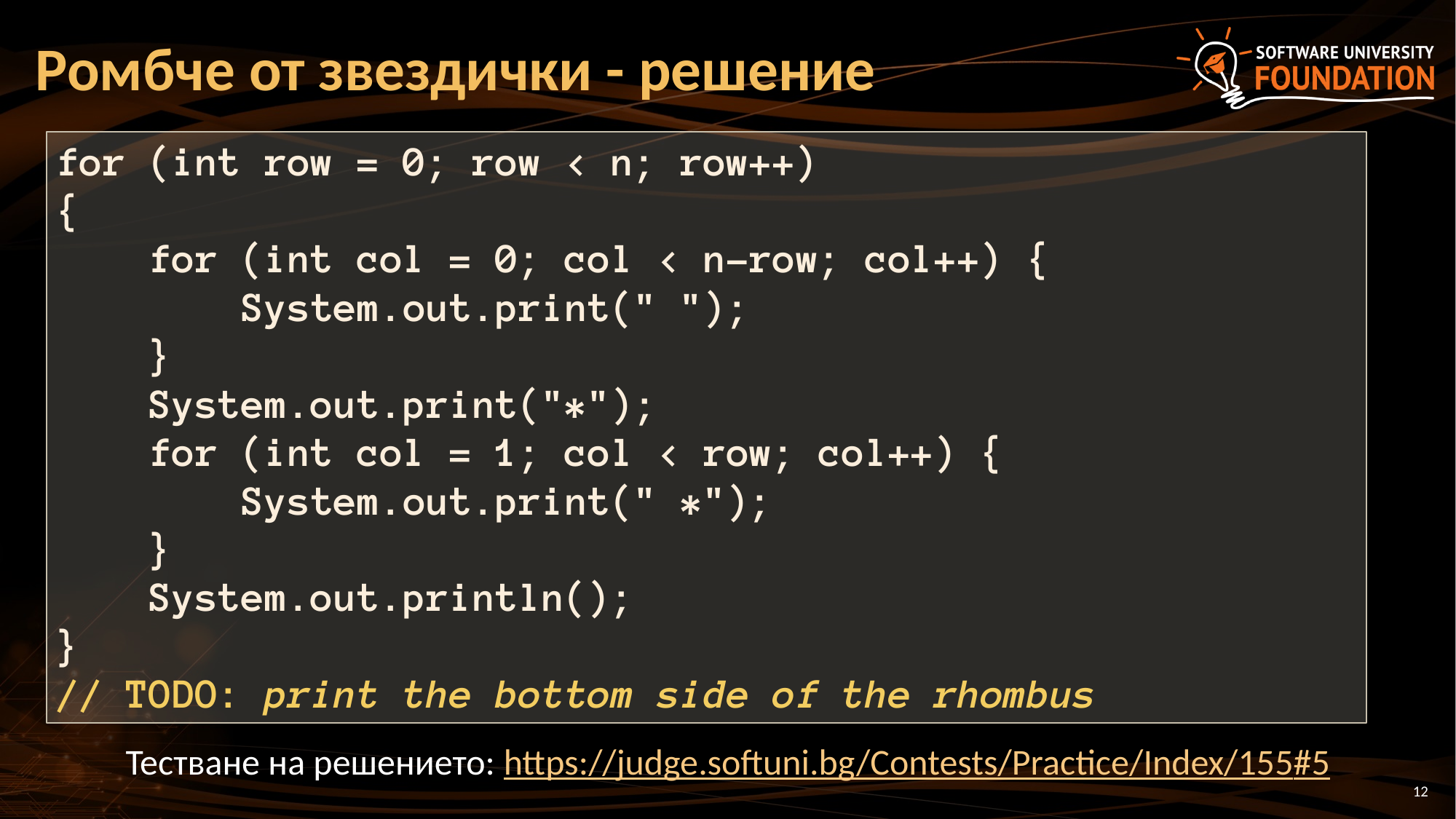

# Ромбче от звездички - решение
for (int row = 0; row < n; row++)
{
    for (int col = 0; col < n-row; col++) {
        System.out.print(" ");
    }
    System.out.print("*");
    for (int col = 1; col < row; col++) {
        System.out.print(" *");
    }
    System.out.println();
}
// TODO: print the bottom side of the rhombus
Тестване на решението: https://judge.softuni.bg/Contests/Practice/Index/155#5
12